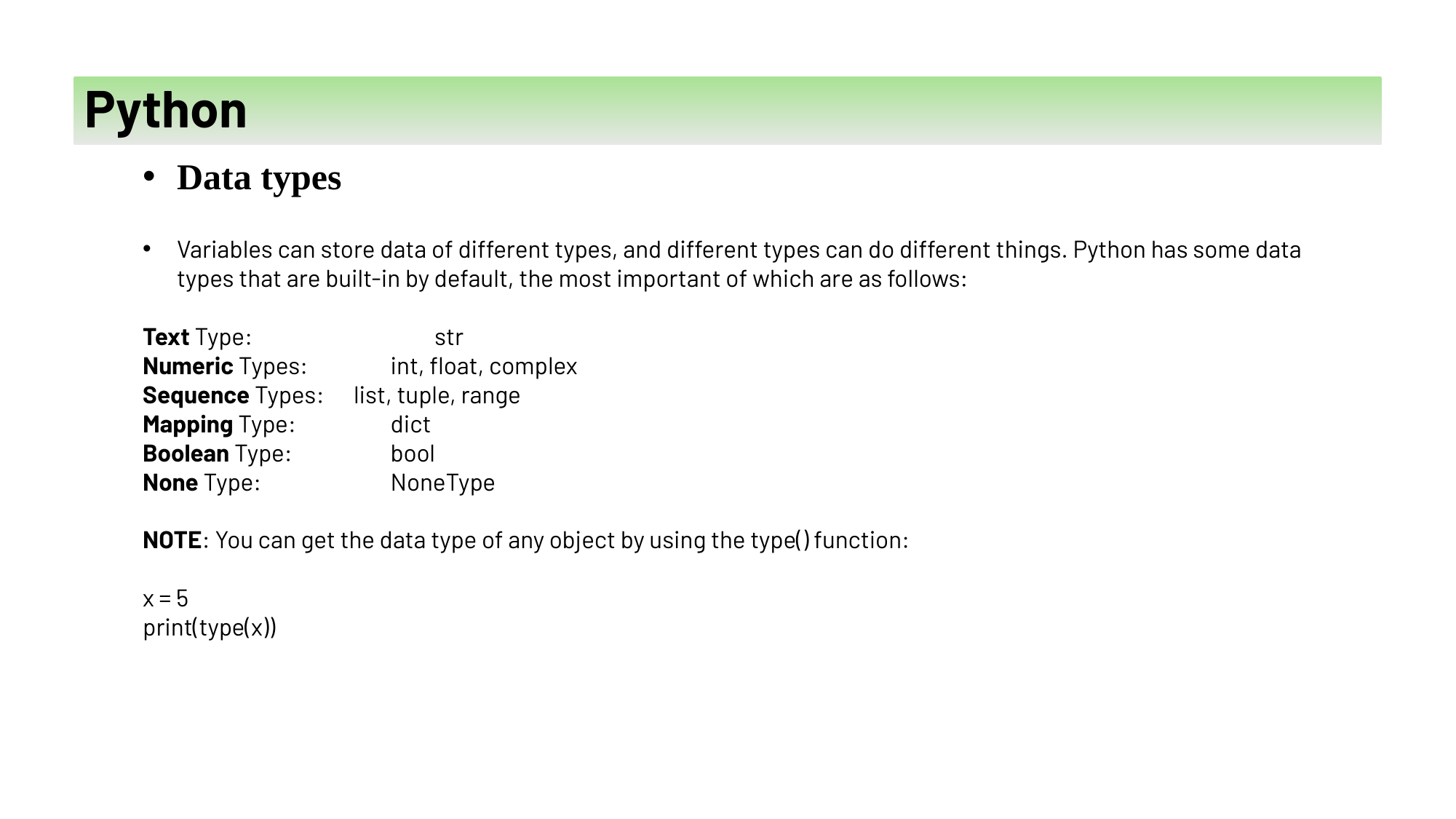

Python
Data types
Variables can store data of different types, and different types can do different things. Python has some data types that are built-in by default, the most important of which are as follows:

Text Type:	               str
Numeric Types:	      int, float, complex
Sequence Types:      list, tuple, range
Mapping Type:	      dict
Boolean Type:	      bool
None Type:	      NoneType

NOTE: You can get the data type of any object by using the type() function:

x = 5
print(type(x))